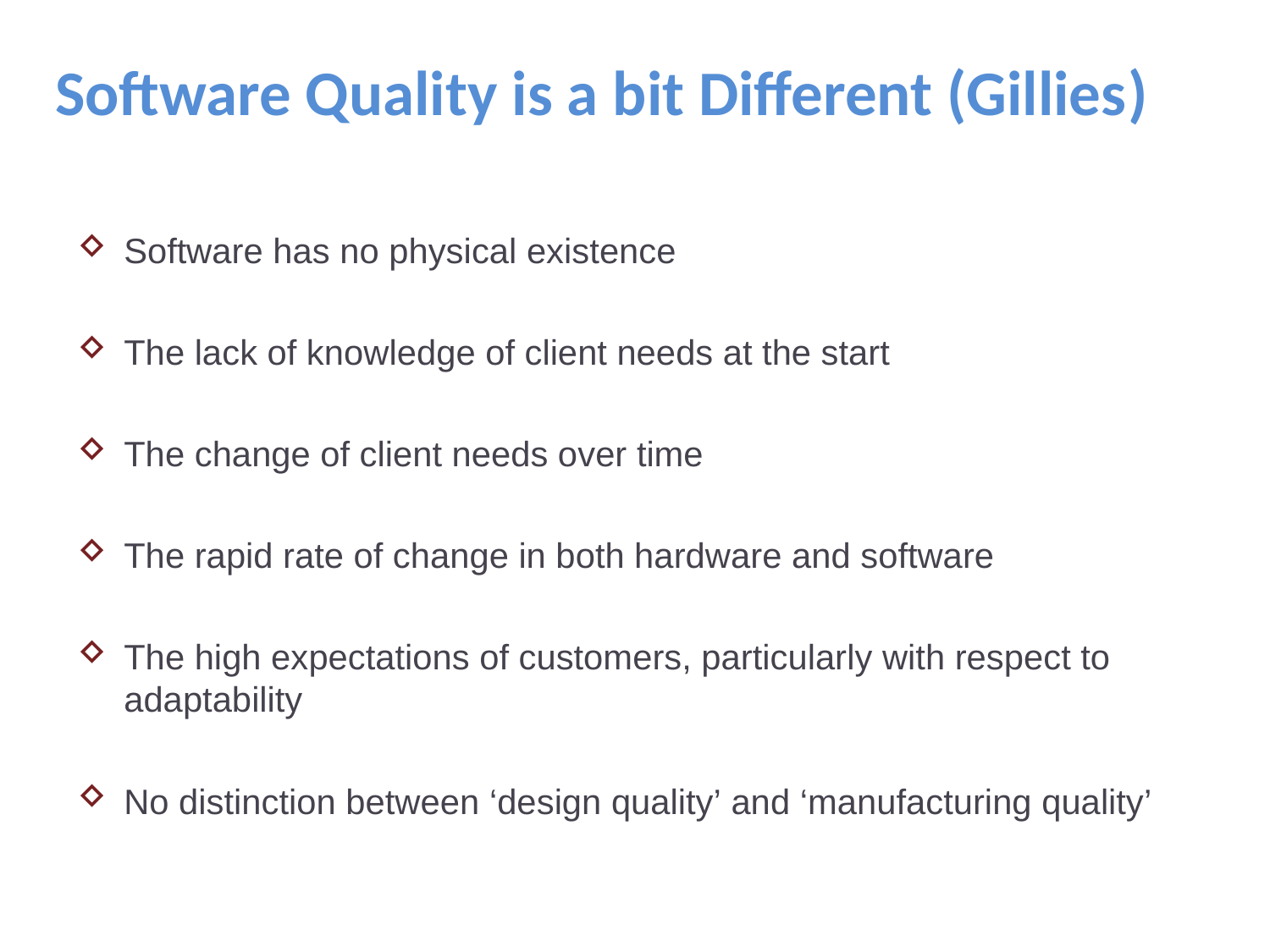

# Software Quality is a bit Different (Gillies)
Software has no physical existence

The lack of knowledge of client needs at the start

The change of client needs over time

The rapid rate of change in both hardware and software

The high expectations of customers, particularly with respect to adaptability

No distinction between ‘design quality’ and ‘manufacturing quality’